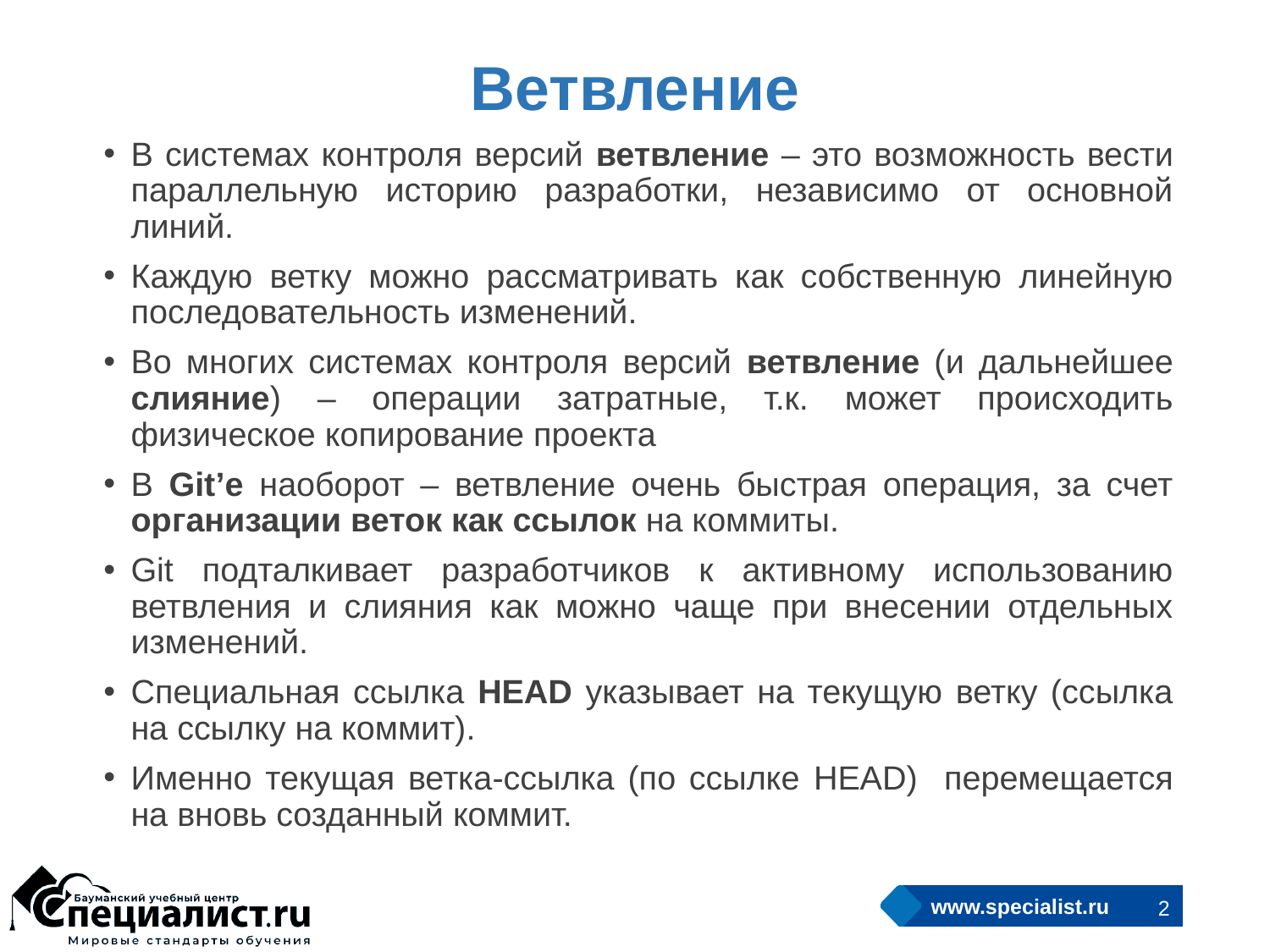

# Ветвление
В системах контроля версий ветвление – это возможность вести параллельную историю разработки, независимо от основной линий.
Каждую ветку можно рассматривать как собственную линейную последовательность изменений.
Во многих системах контроля версий ветвление (и дальнейшее слияние) – операции затратные, т.к. может происходить физическое копирование проекта
В Git’е наоборот – ветвление очень быстрая операция, за счет организации веток как ссылок на коммиты.
Git подталкивает разработчиков к активному использованию ветвления и слияния как можно чаще при внесении отдельных изменений.
Специальная ссылка HEAD указывает на текущую ветку (ссылка на ссылку на коммит).
Именно текущая ветка-ссылка (по ссылке HEAD)  перемещается на вновь созданный коммит.
2